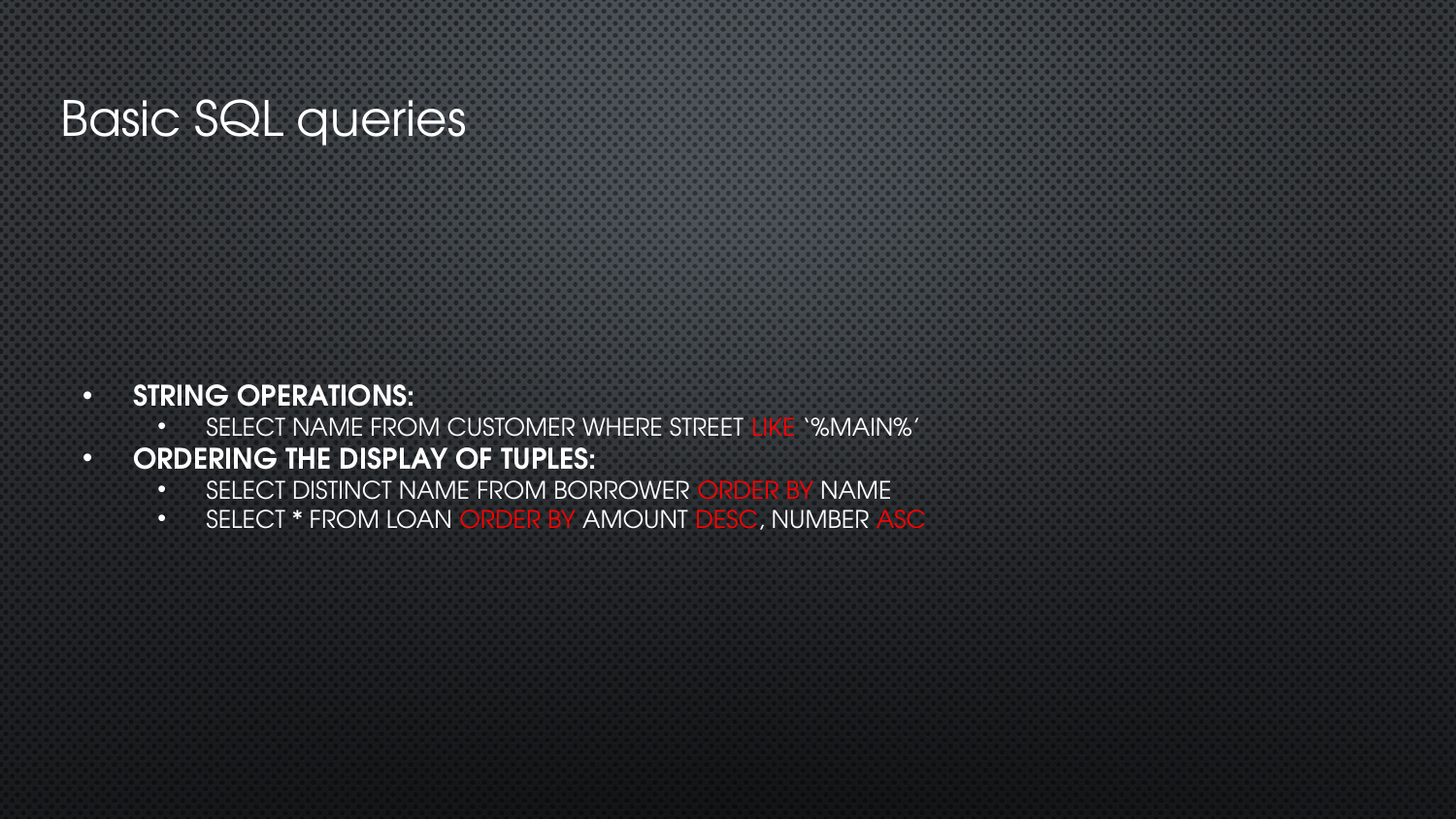

# Basic SQL queries
String operations:
SELECT name FROM customer WHERE street LIKE ‘%Main%’
Ordering the display of tuples:
SELECT DISTINCT name FROM borrower ORDER BY name
SELECT * FROM loan ORDER BY amount DESC, number ASC